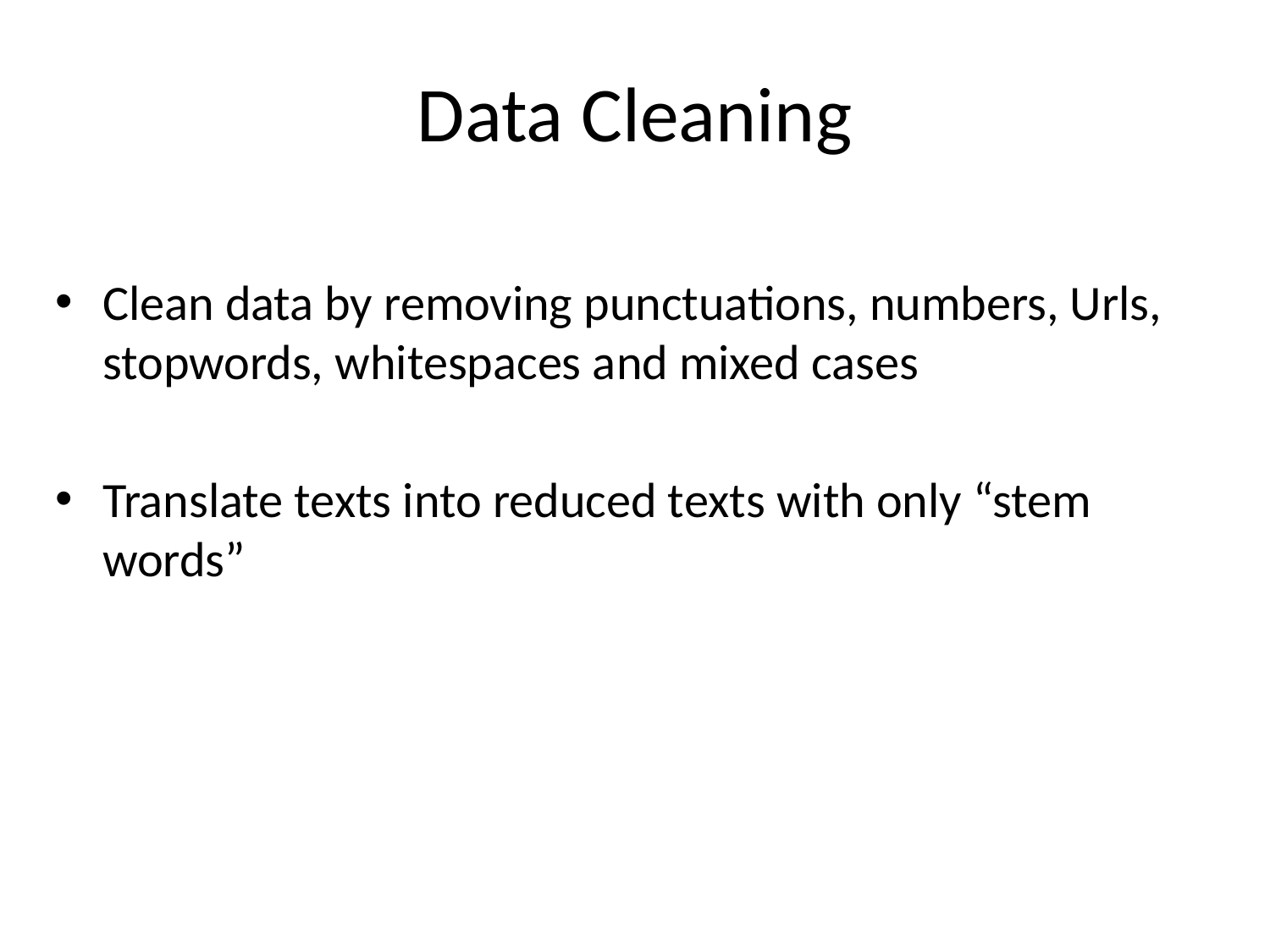

# Data Cleaning
Clean data by removing punctuations, numbers, Urls, stopwords, whitespaces and mixed cases

Translate texts into reduced texts with only “stem words”